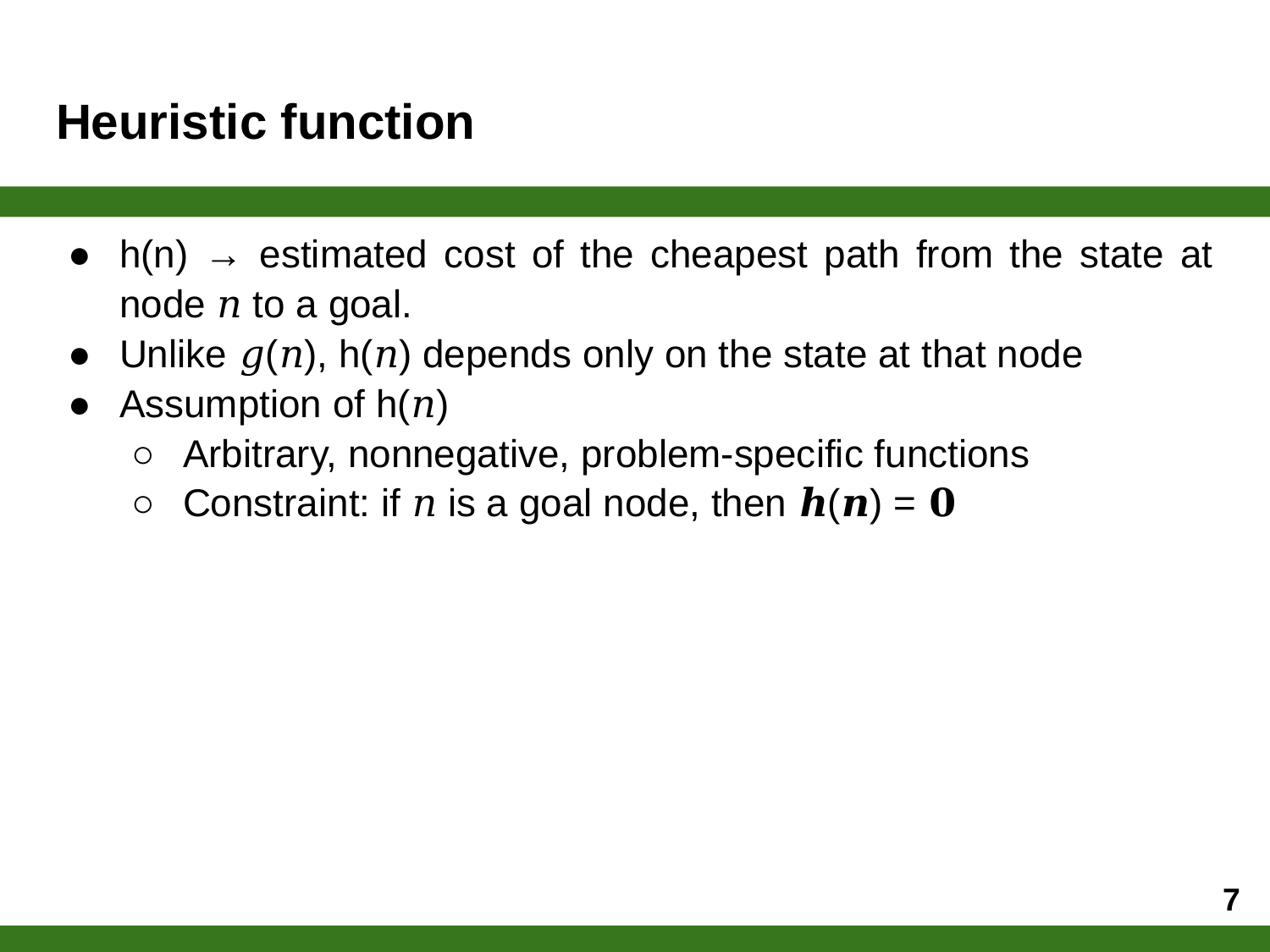

# Heuristic function
h(n) → estimated cost of the cheapest path from the state at node 𝑛 to a goal.
Unlike 𝑔(𝑛), h(𝑛) depends only on the state at that node
Assumption of h(𝑛)
Arbitrary, nonnegative, problem-specific functions
Constraint: if 𝑛 is a goal node, then 𝒉(𝒏) = 𝟎
7